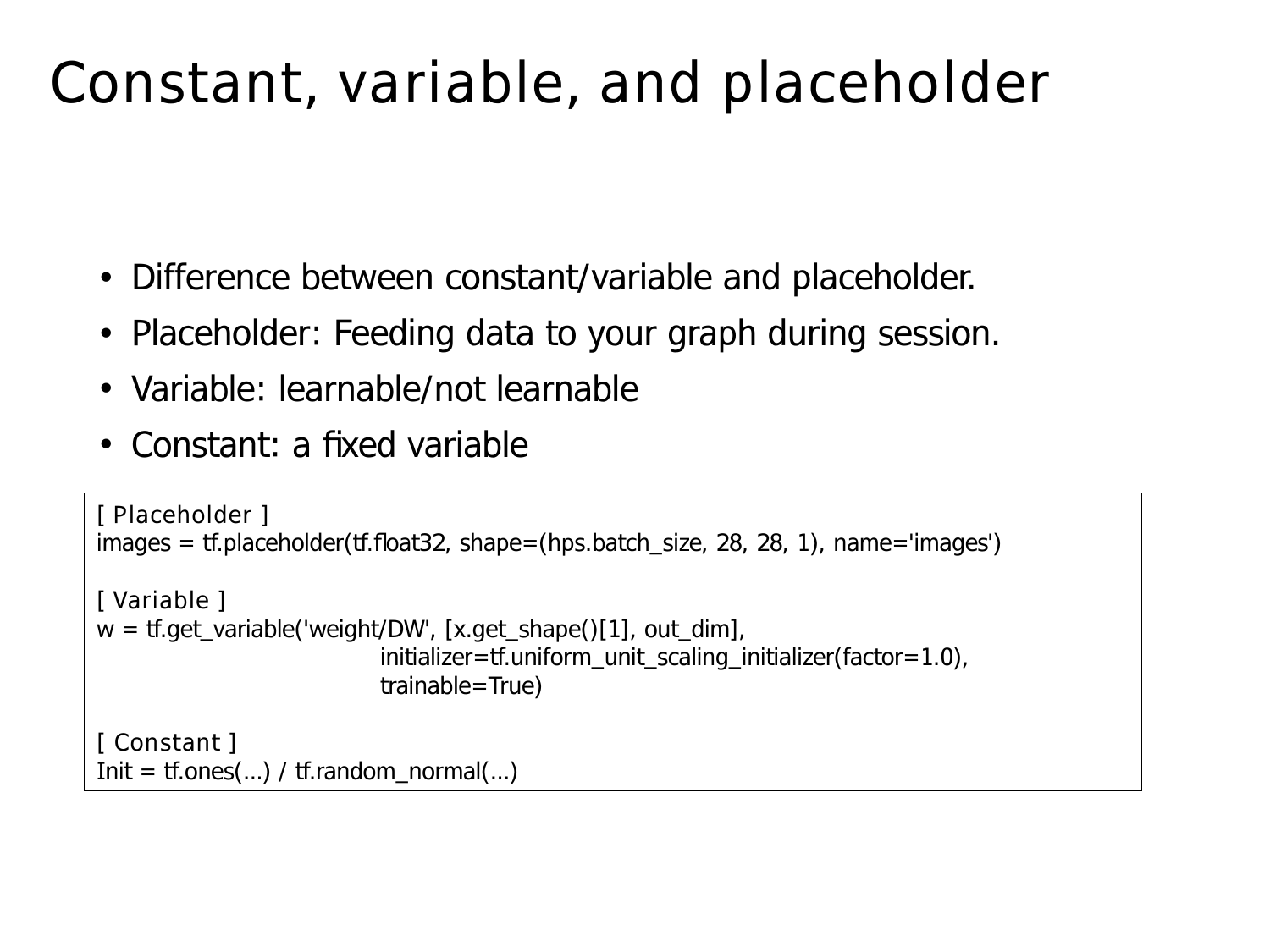

# Constant, variable, and placeholder
Difference between constant/variable and placeholder.
Placeholder: Feeding data to your graph during session.
Variable: learnable/not learnable
Constant: a fixed variable

[ Placeholder ]
images = tf.placeholder(tf.float32, shape=(hps.batch_size, 28, 28, 1), name='images')

[ Variable ]
w = tf.get_variable('weight/DW', [x.get_shape()[1], out_dim],
          		    initializer=tf.uniform_unit_scaling_initializer(factor=1.0),
		    trainable=True)

[ Constant ]
Init = tf.ones(…) / tf.random_normal(…)